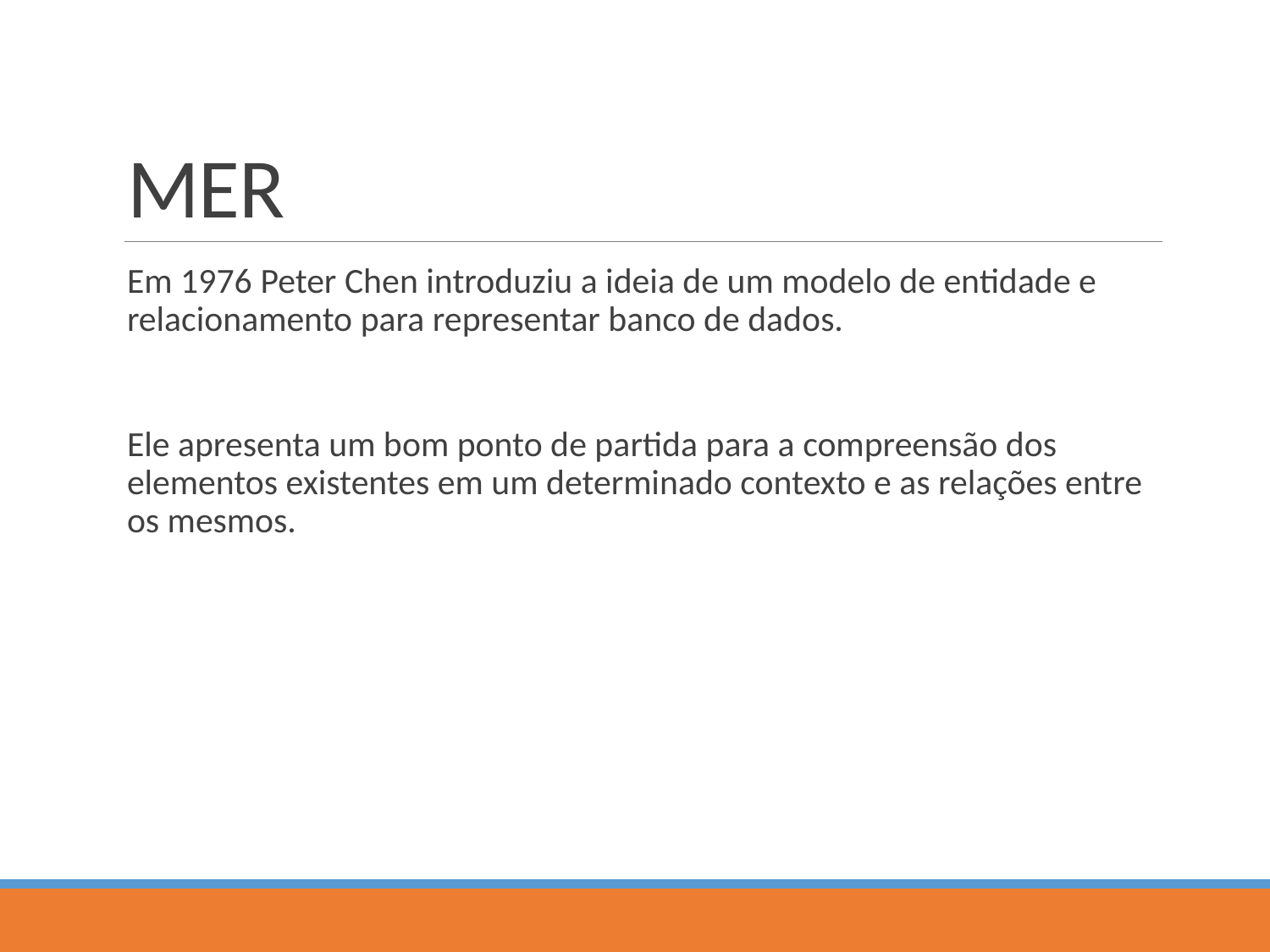

# MER
Em 1976 Peter Chen introduziu a ideia de um modelo de entidade e relacionamento para representar banco de dados.

Ele apresenta um bom ponto de partida para a compreensão dos elementos existentes em um determinado contexto e as relações entre os mesmos.